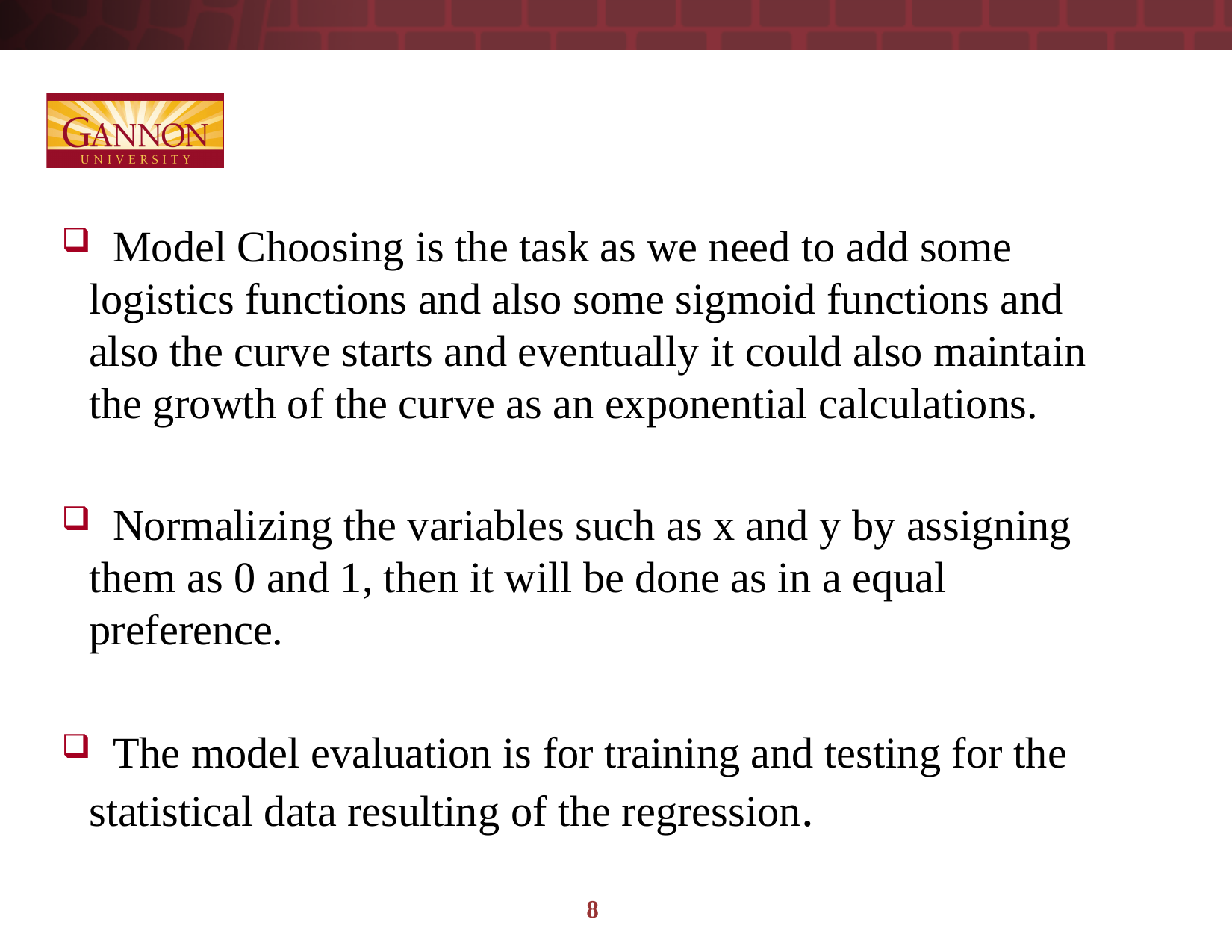

Model Choosing is the task as we need to add some logistics functions and also some sigmoid functions and also the curve starts and eventually it could also maintain the growth of the curve as an exponential calculations.

  Normalizing the variables such as x and y by assigning them as 0 and 1, then it will be done as in a equal preference.

  The model evaluation is for training and testing for the statistical data resulting of the regression.
8